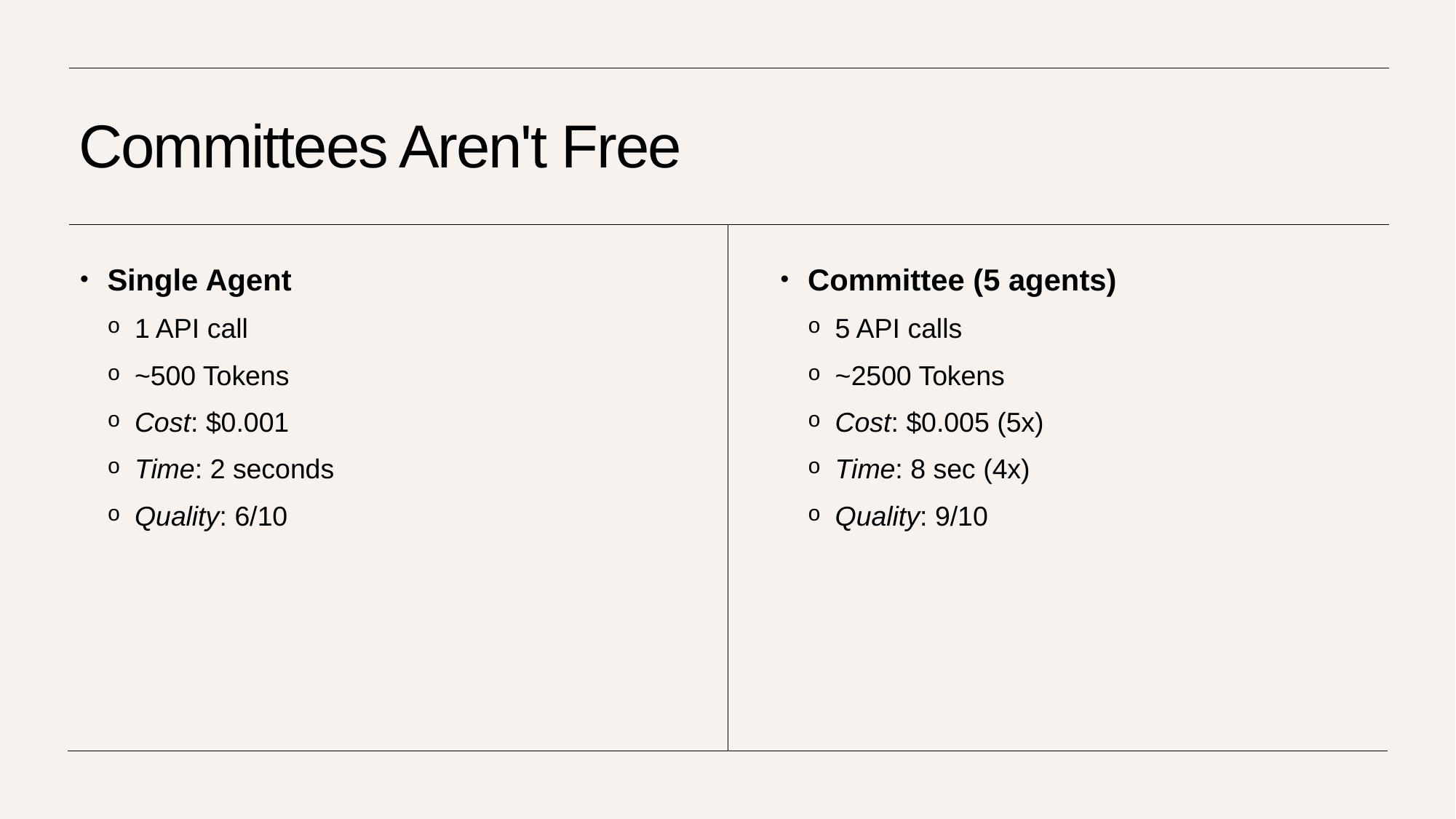

# Committees Aren't Free
Single Agent
1 API call
~500 Tokens
Cost: $0.001
Time: 2 seconds
Quality: 6/10
Committee (5 agents)
5 API calls
~2500 Tokens
Cost: $0.005 (5x)
Time: 8 sec (4x)
Quality: 9/10